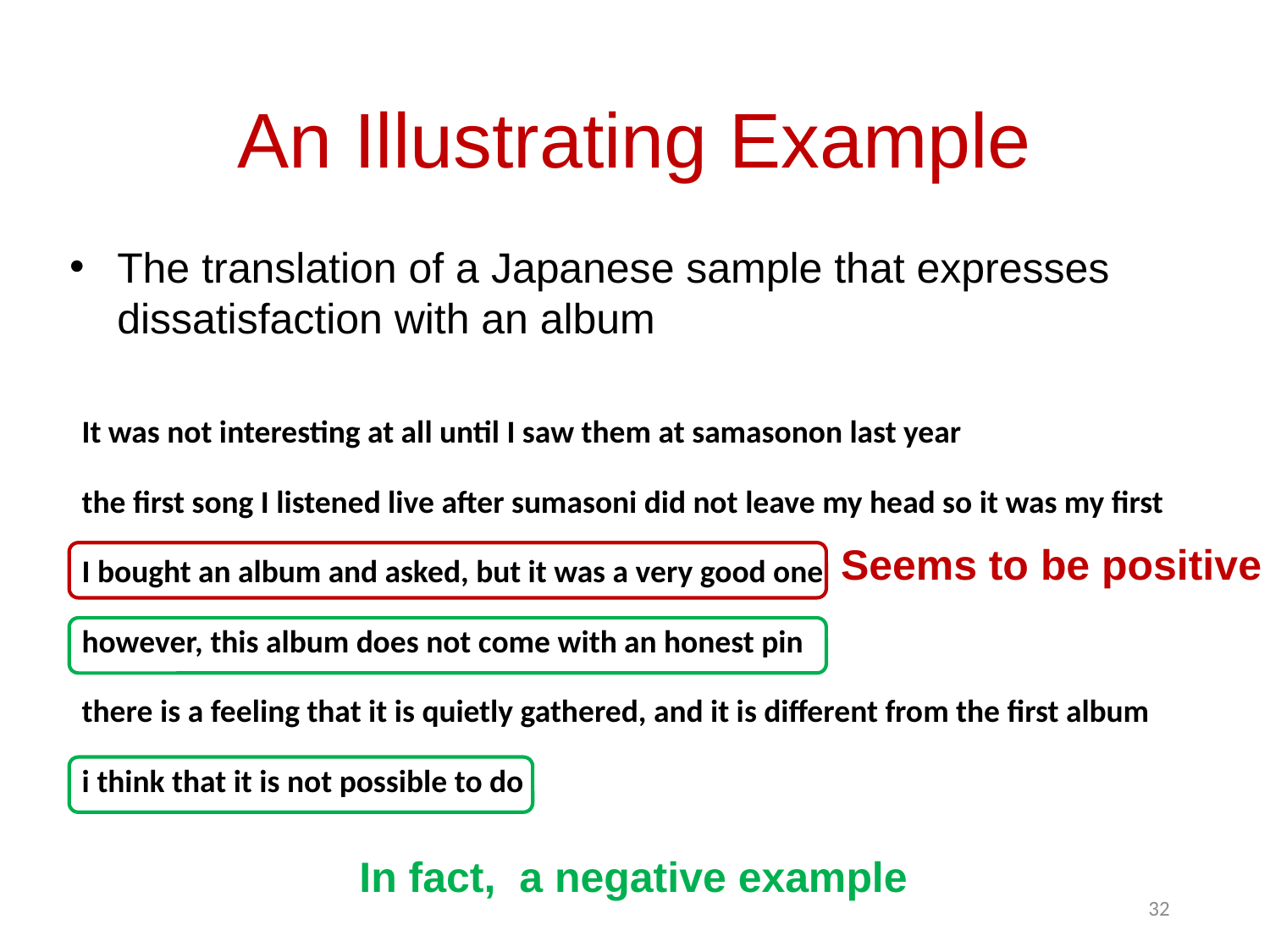

# An Illustrating Example
The translation of a Japanese sample that expresses dissatisfaction with an album
| It was not interesting at all until I saw them at samasonon last year |
| --- |
| the first song I listened live after sumasoni did not leave my head so it was my first |
| I bought an album and asked, but it was a very good one |
| however, this album does not come with an honest pin |
| there is a feeling that it is quietly gathered, and it is different from the first album |
| i think that it is not possible to do |
Seems to be positive

In fact,  a negative example
32